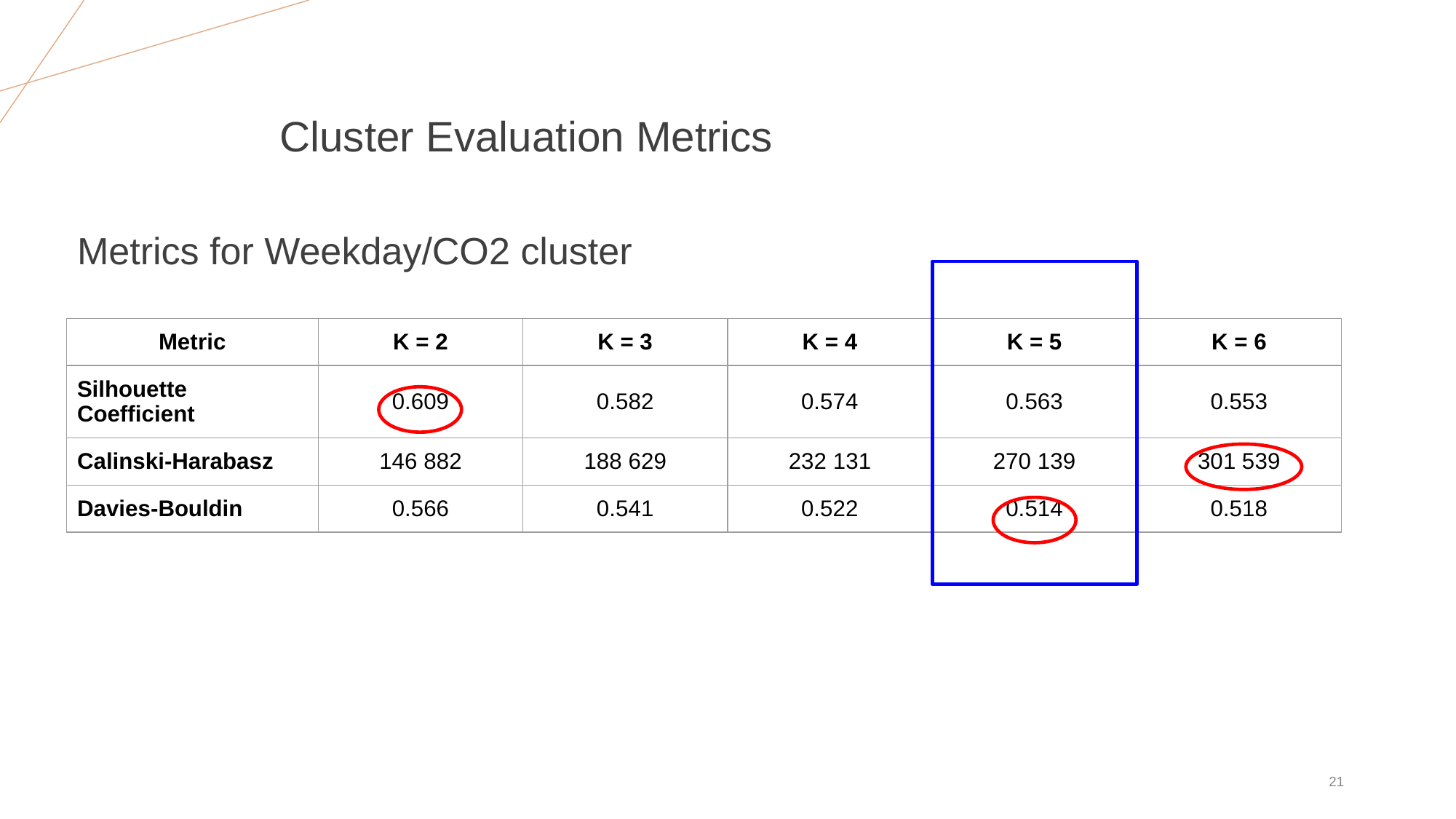

# Cluster Evaluation Metrics
Metrics for Weekday/CO2 cluster

| Metric | K = 2 | K = 3 | K = 4 | K = 5 | K = 6 |
| --- | --- | --- | --- | --- | --- |
| Silhouette Coefficient | 0.609 | 0.582 | 0.574 | 0.563 | 0.553 |
| Calinski-Harabasz | 146 882 | 188 629 | 232 131 | 270 139 | 301 539 |
| Davies-Bouldin | 0.566 | 0.541 | 0.522 | 0.514 | 0.518 |

21